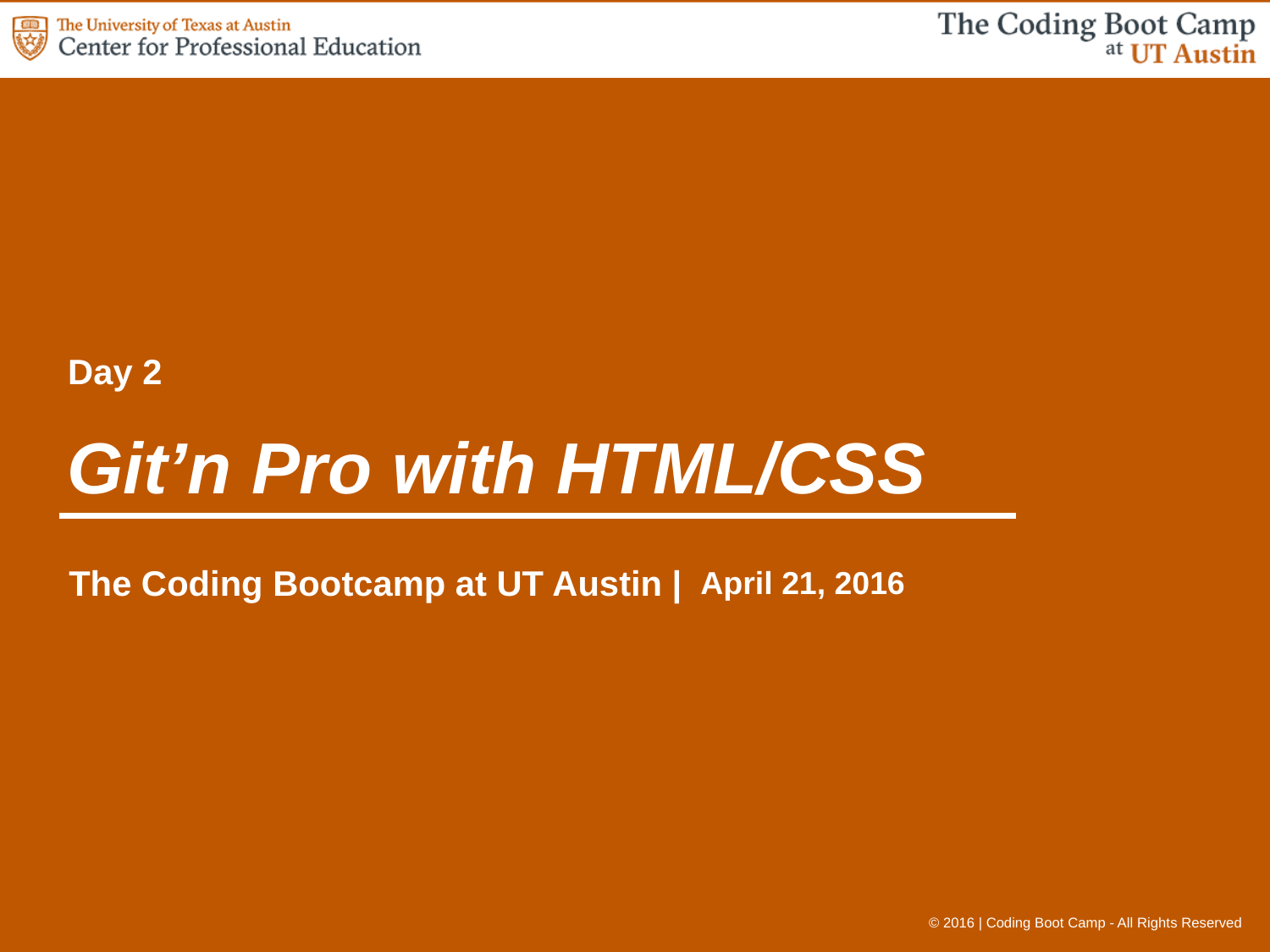

Day 2
# Git’n Pro with HTML/CSS
April 21, 2016